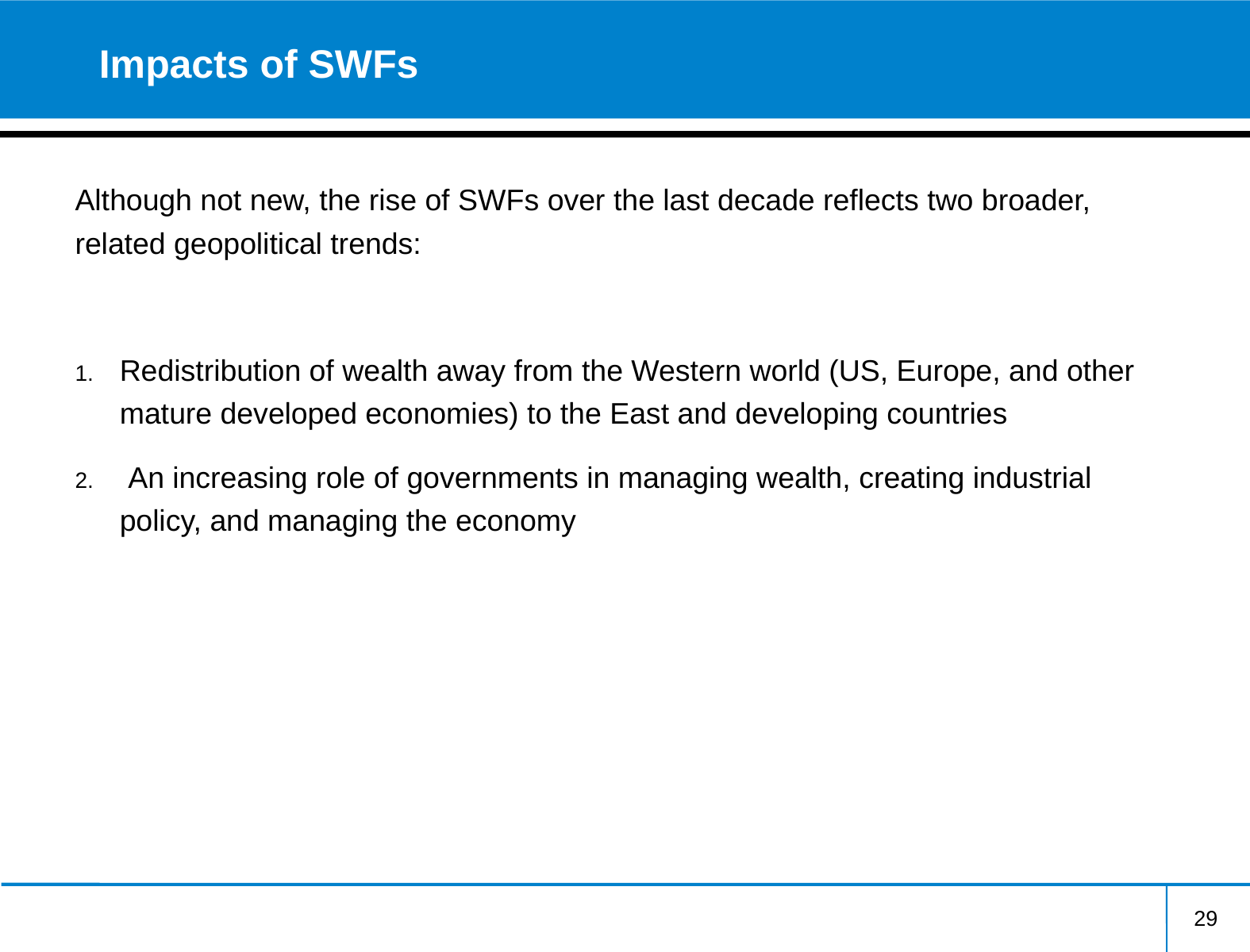

# Impacts of SWFs
Although not new, the rise of SWFs over the last decade reflects two broader, related geopolitical trends:

Redistribution of wealth away from the Western world (US, Europe, and other mature developed economies) to the East and developing countries
 An increasing role of governments in managing wealth, creating industrial policy, and managing the economy
29